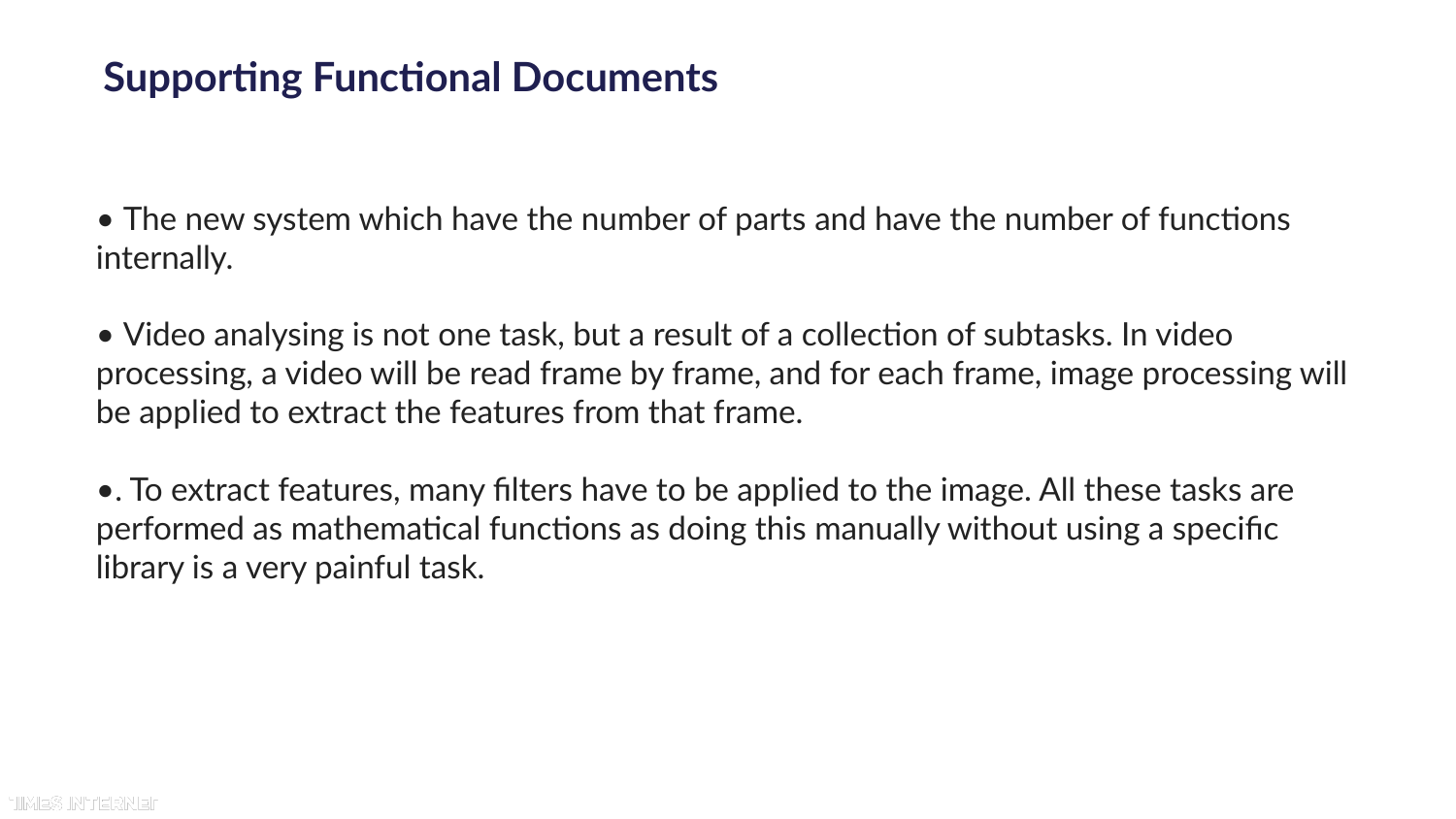

# Supporting Functional Documents
• The new system which have the number of parts and have the number of functions internally.

• Video analysing is not one task, but a result of a collection of subtasks. In video processing, a video will be read frame by frame, and for each frame, image processing will be applied to extract the features from that frame.

•. To extract features, many filters have to be applied to the image. All these tasks are performed as mathematical functions as doing this manually without using a specific library is a very painful task.